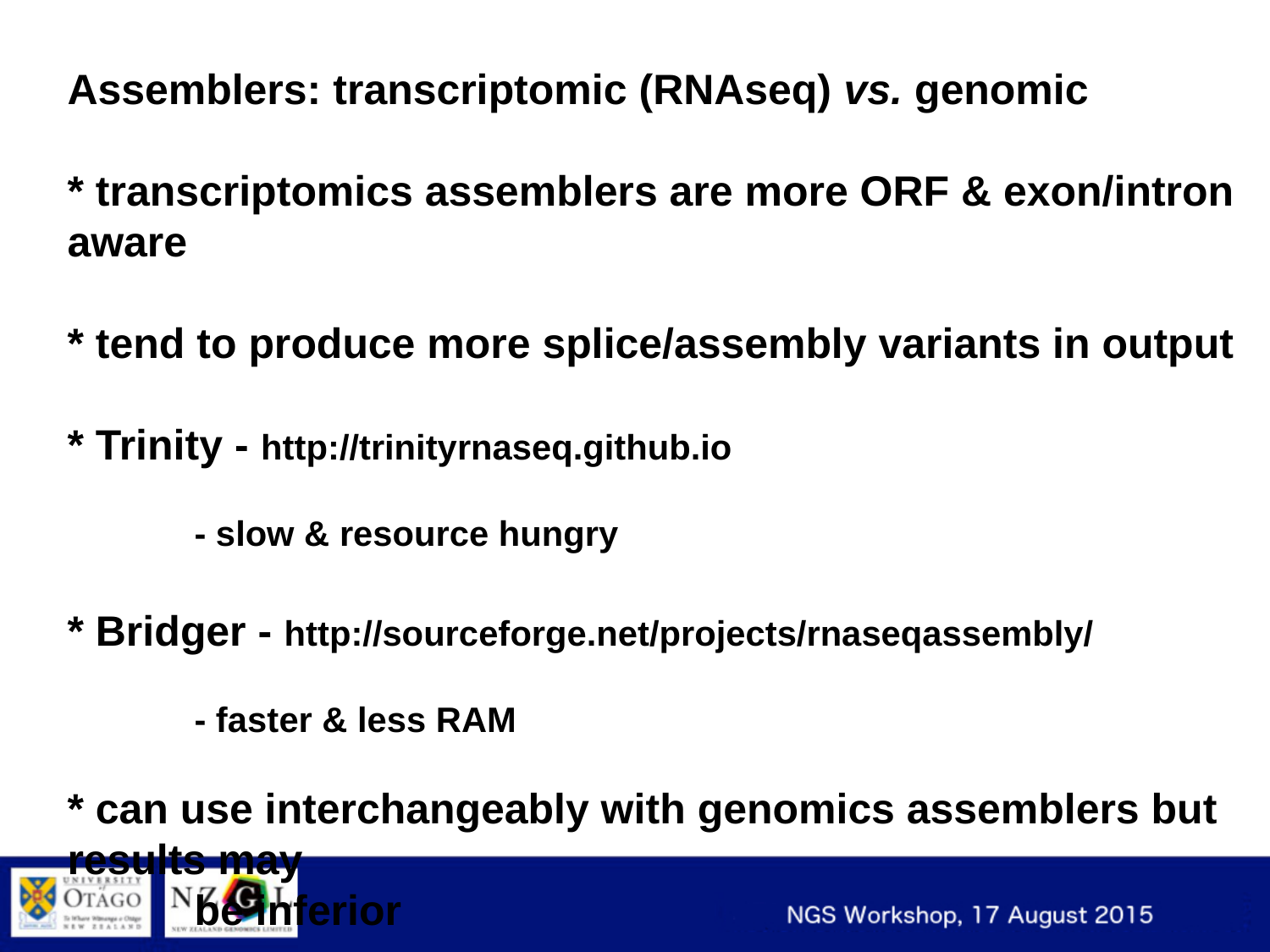

Assemblers: transcriptomic (RNAseq) vs. genomic

* transcriptomics assemblers are more ORF & exon/intron aware

* tend to produce more splice/assembly variants in output

* Trinity - http://trinityrnaseq.github.io

	- slow & resource hungry

* Bridger - http://sourceforge.net/projects/rnaseqassembly/

	- faster & less RAM

* can use interchangeably with genomics assemblers but results may
	be inferior